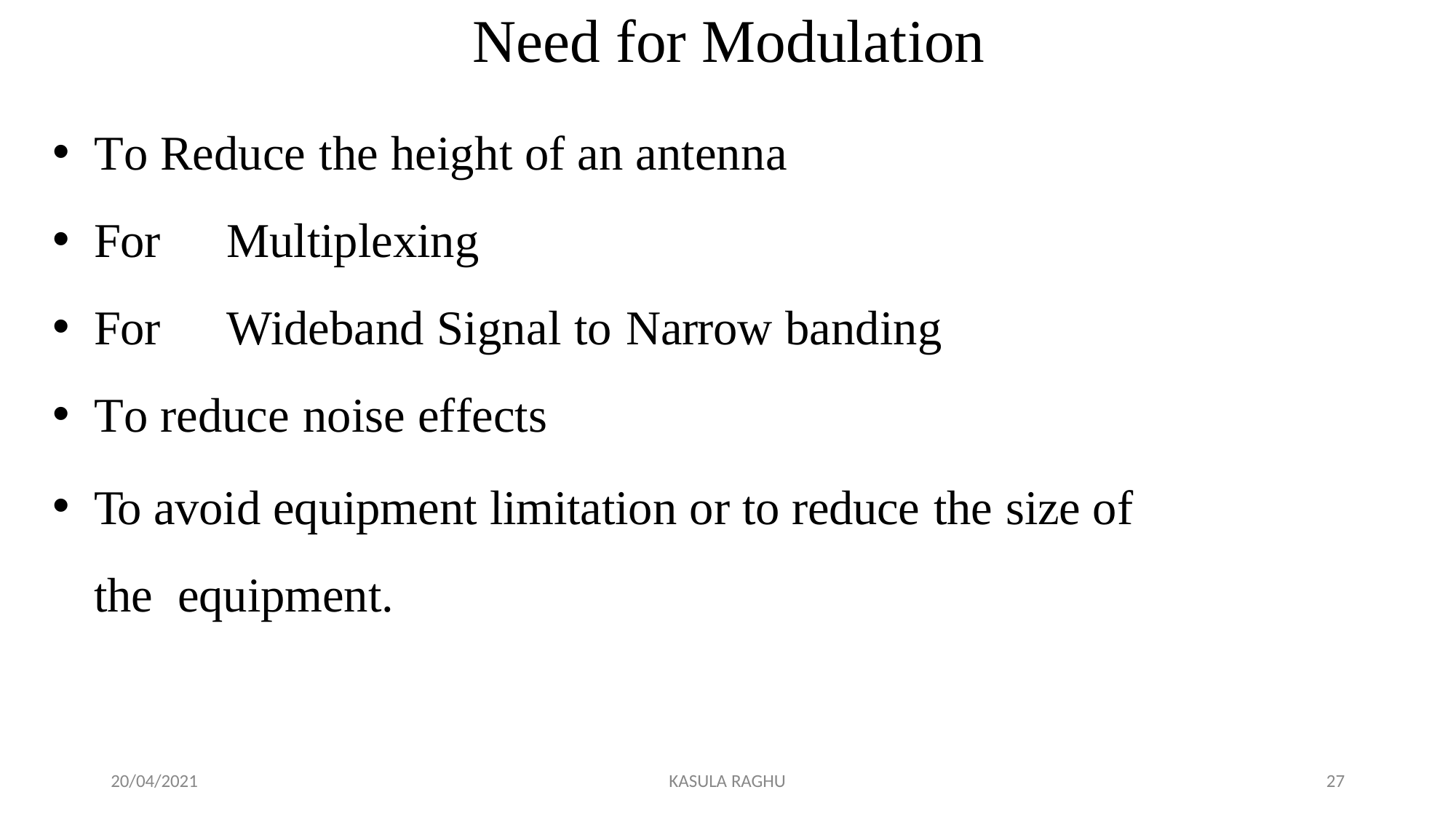

# Need for Modulation
To Reduce the height of an antenna
For	Multiplexing
For	Wideband Signal to Narrow banding
To reduce noise effects
To avoid equipment limitation or to reduce the size of the  equipment.
20/04/2021
KASULA RAGHU
27